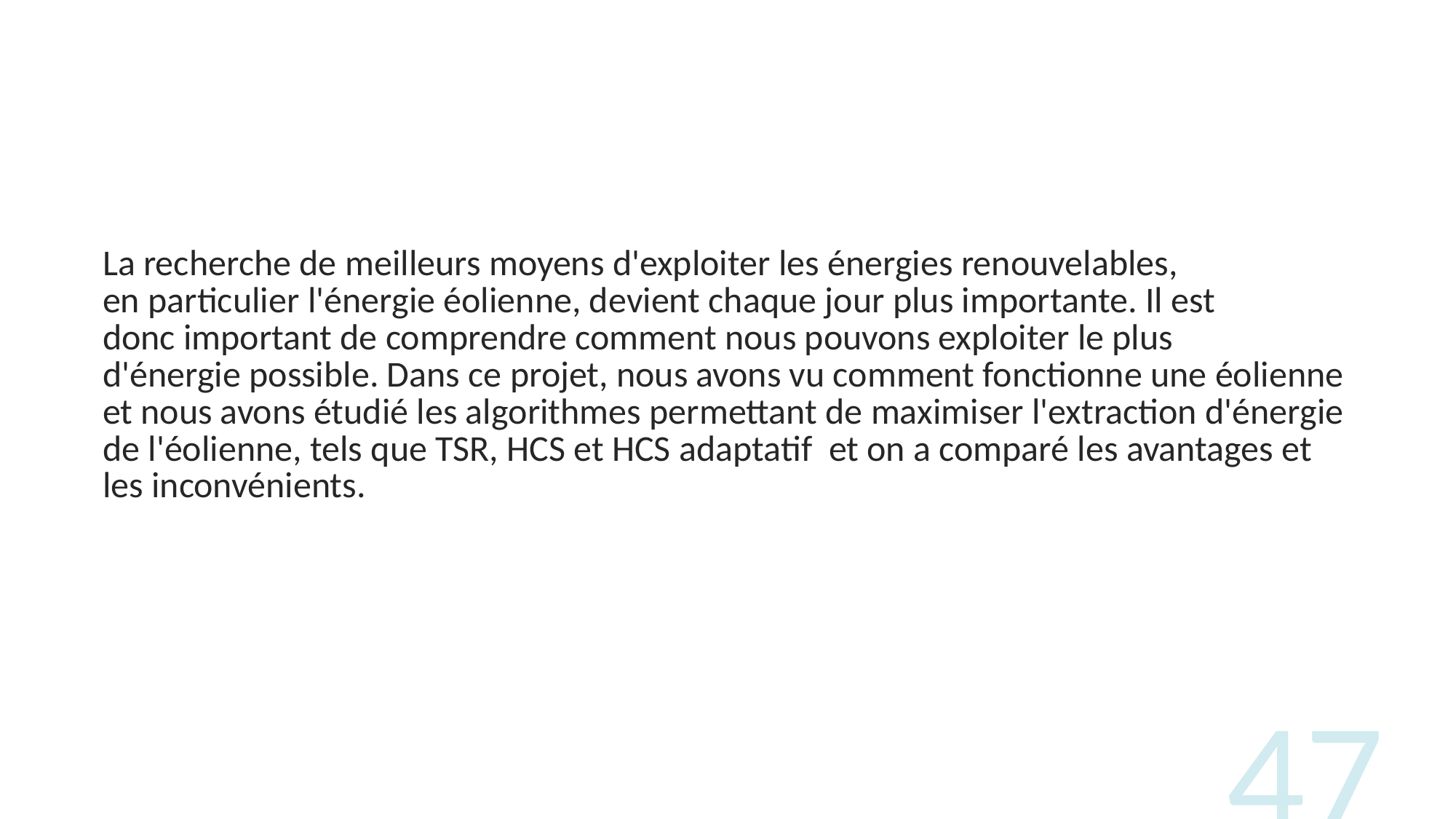

#
La recherche de meilleurs moyens d'exploiter les énergies renouvelables, en particulier l'énergie éolienne, devient chaque jour plus importante. Il est donc important de comprendre comment nous pouvons exploiter le plus d'énergie possible. Dans ce projet, nous avons vu comment fonctionne une éolienne et nous avons étudié les algorithmes permettant de maximiser l'extraction d'énergie de l'éolienne, tels que TSR, HCS et HCS adaptatif  et on a comparé les avantages et les inconvénients.

47